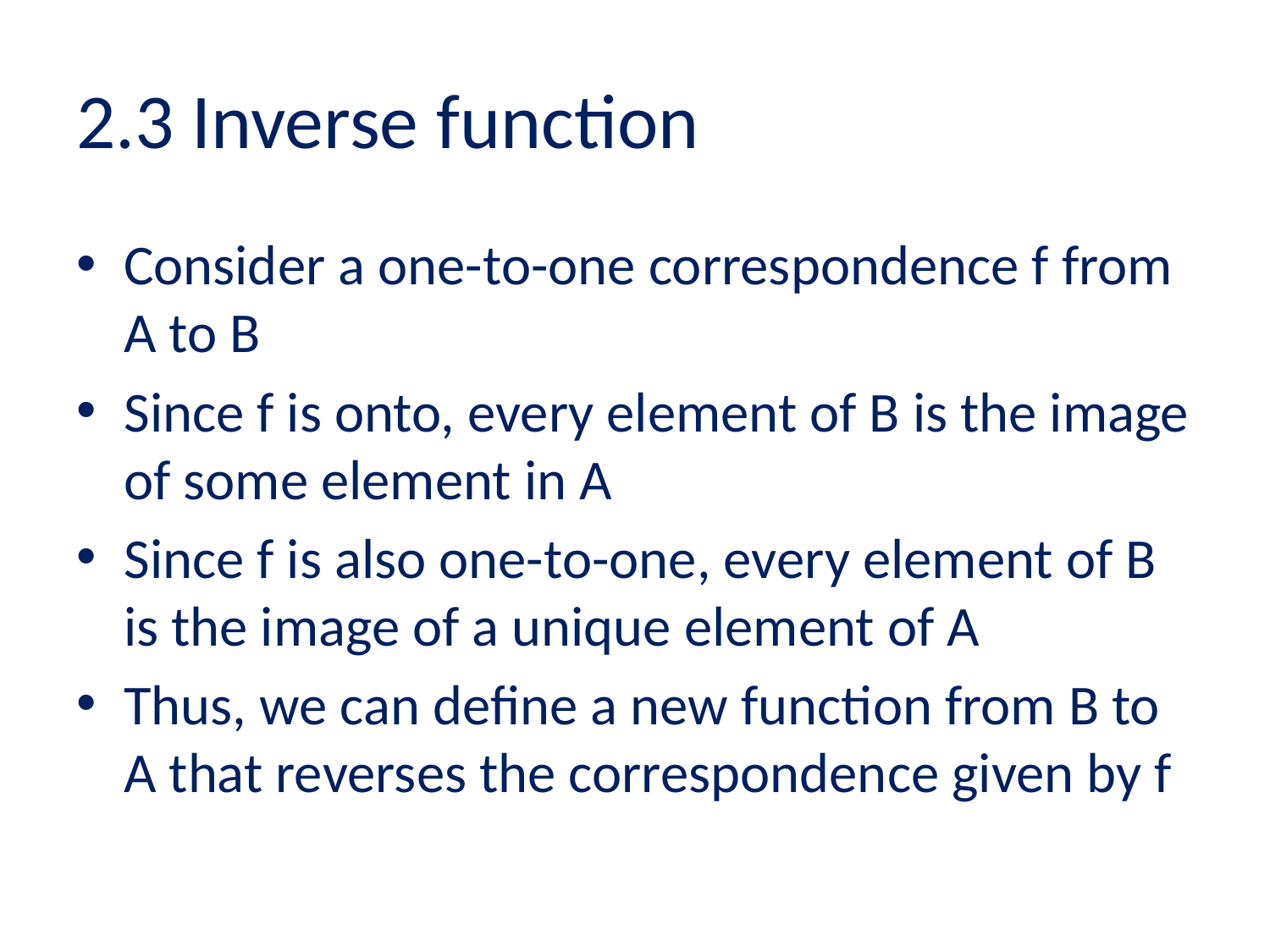

# 2.3 Inverse function
Consider a one-to-one correspondence f from A to B
Since f is onto, every element of B is the image of some element in A
Since f is also one-to-one, every element of B is the image of a unique element of A
Thus, we can define a new function from B to A that reverses the correspondence given by f
23